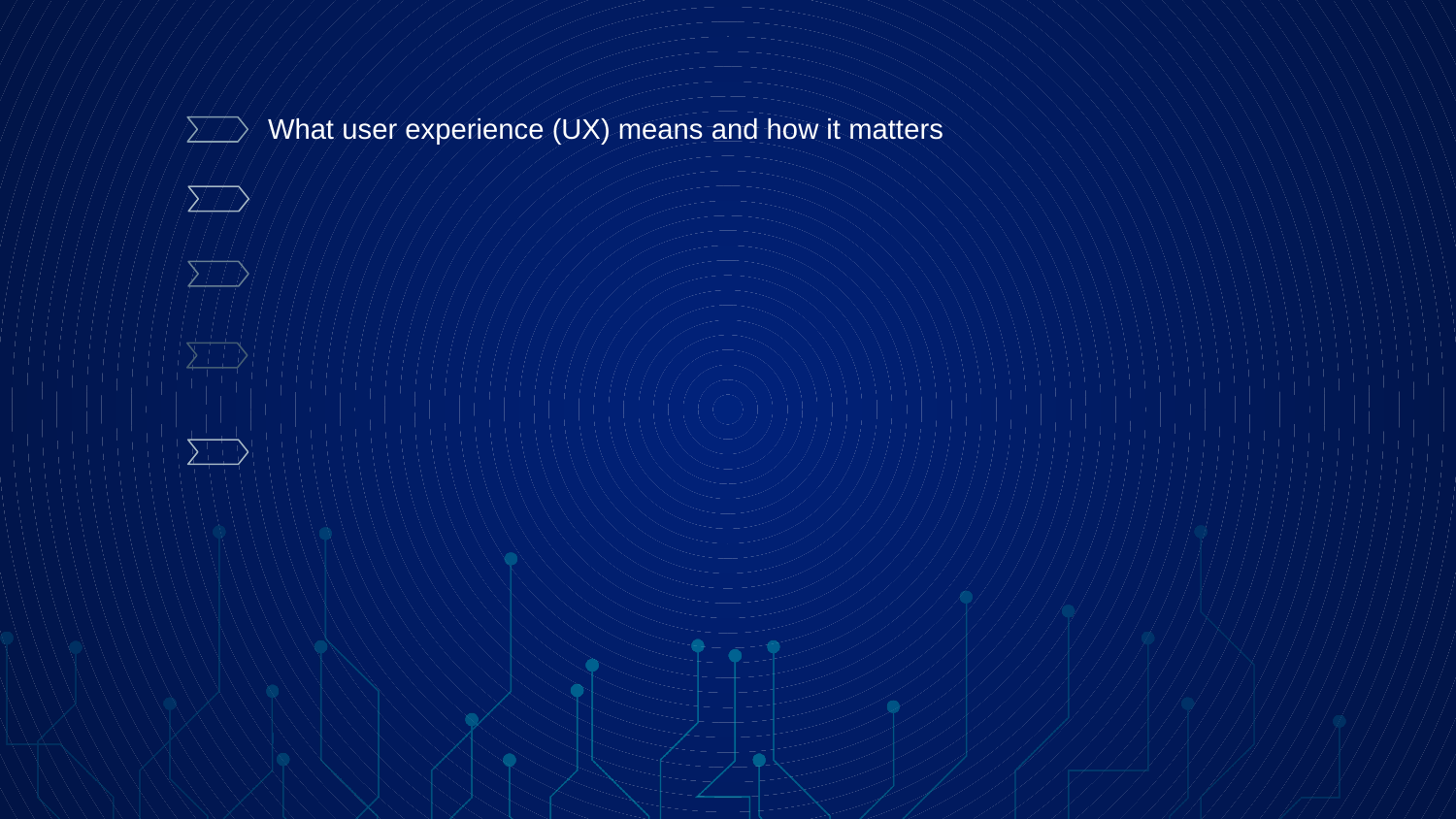

What user experience (UX) means and how it matters